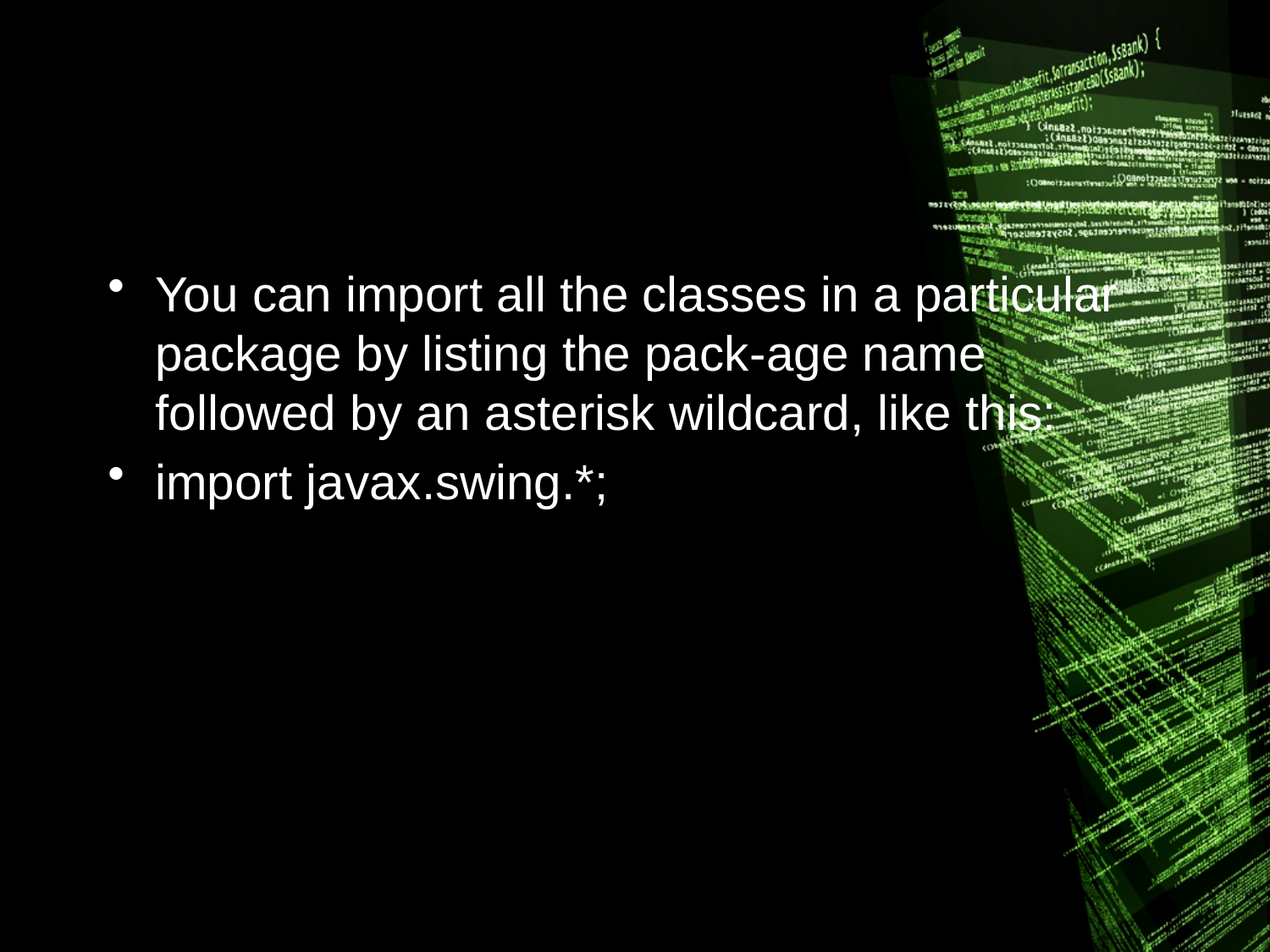

You can import all the classes in a particular package by listing the pack-age name followed by an asterisk wildcard, like this:
import javax.swing.*;